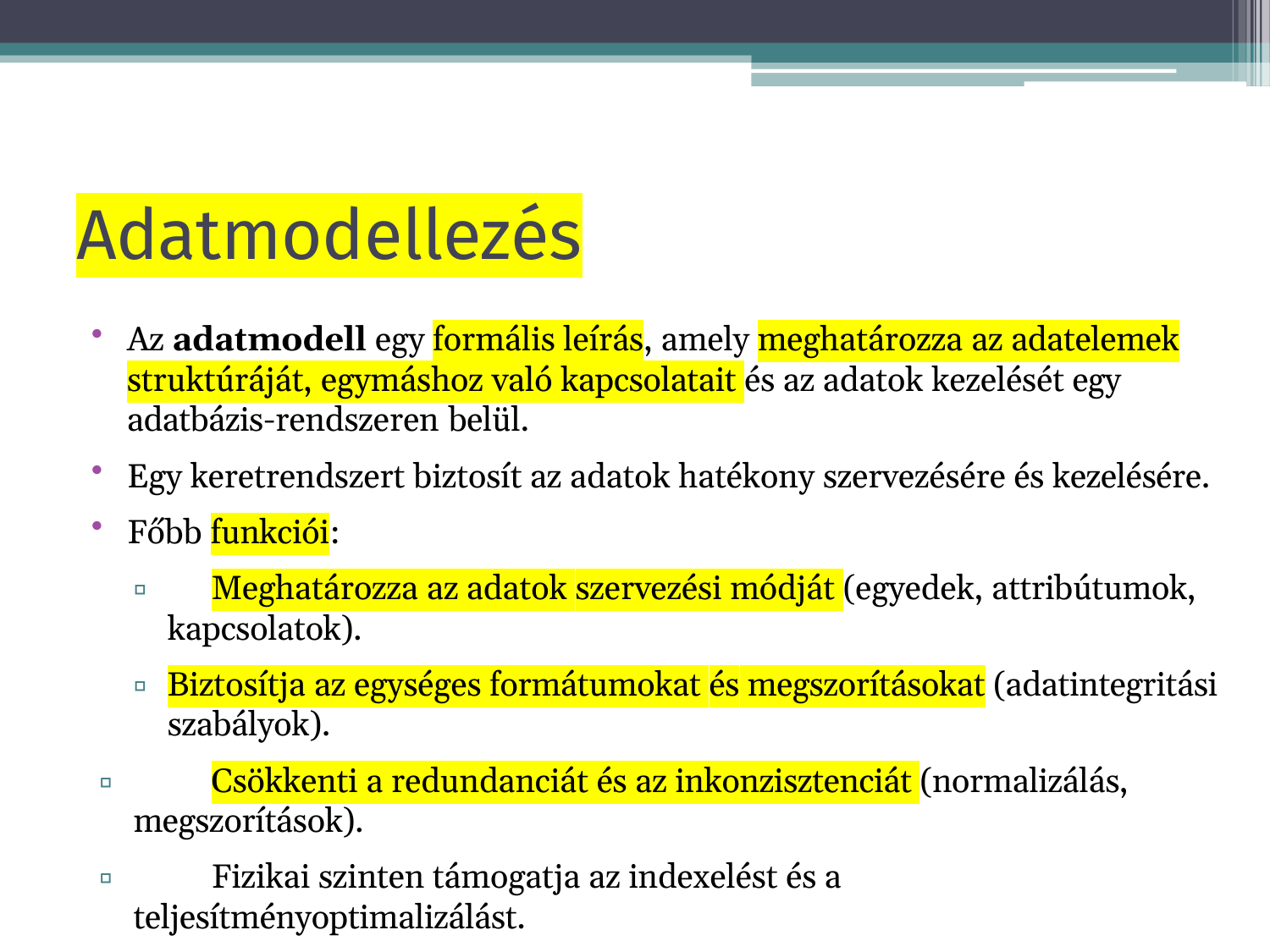

# Adatmodellezés
Az adatmodell egy formális leírás, amely meghatározza az adatelemek
struktúráját, egymáshoz való kapcsolatait és az adatok kezelését egy
adatbázis-rendszeren belül.
Egy keretrendszert biztosít az adatok hatékony szervezésére és kezelésére.
Főbb funkciói:
▫	Meghatározza az adatok szervezési módját (egyedek, attribútumok,
kapcsolatok).
▫	Biztosítja az egységes formátumokat és megszorításokat (adatintegritási szabályok).
▫	Csökkenti a redundanciát és az inkonzisztenciát (normalizálás,
megszorítások).
▫	Fizikai szinten támogatja az indexelést és a teljesítményoptimalizálást.